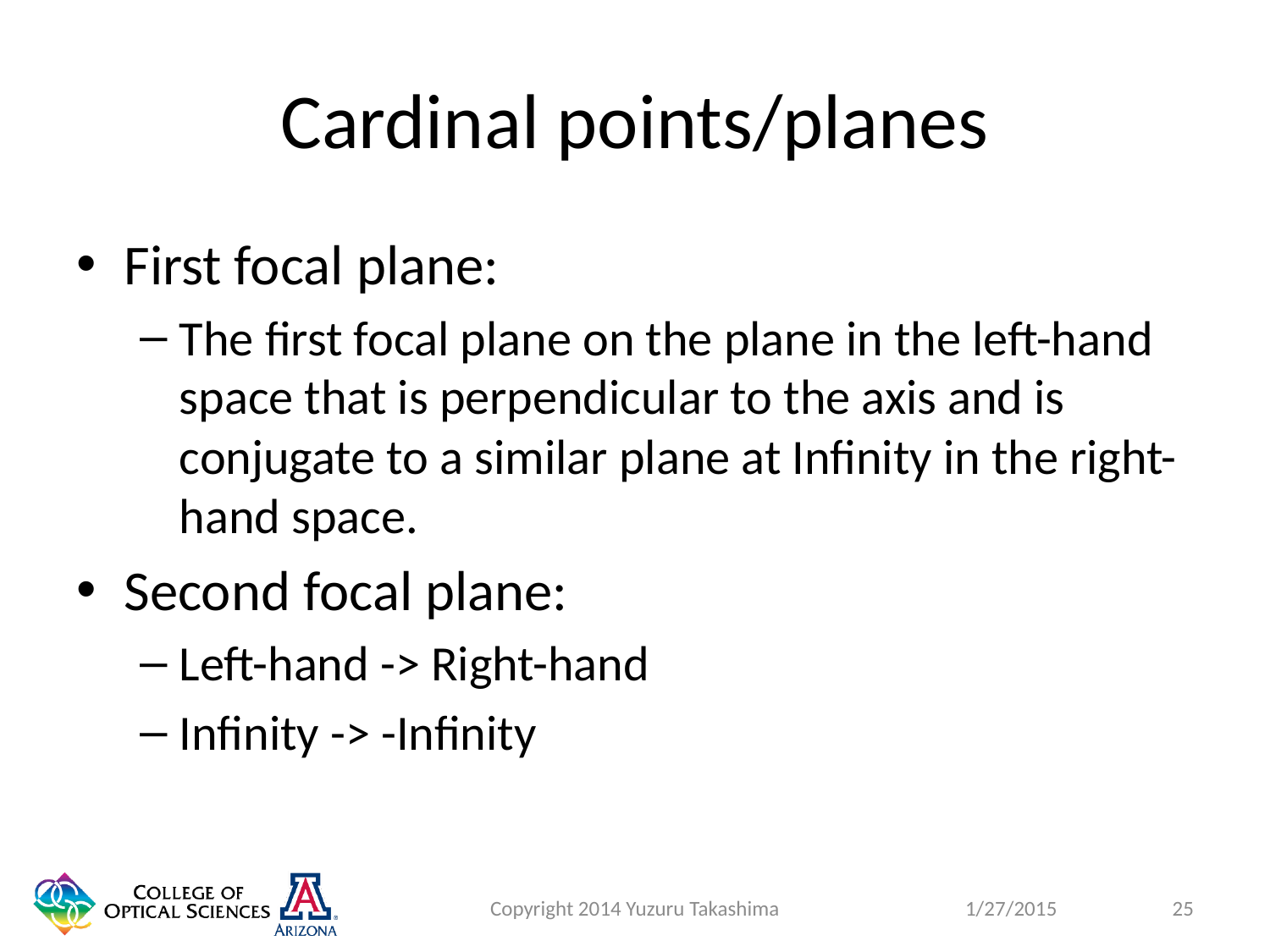

# Cardinal points/planes
First focal plane:
The first focal plane on the plane in the left-hand space that is perpendicular to the axis and is conjugate to a similar plane at Infinity in the right-hand space.
Second focal plane:
Left-hand -> Right-hand
Infinity -> -Infinity
Copyright 2014 Yuzuru Takashima
25
1/27/2015